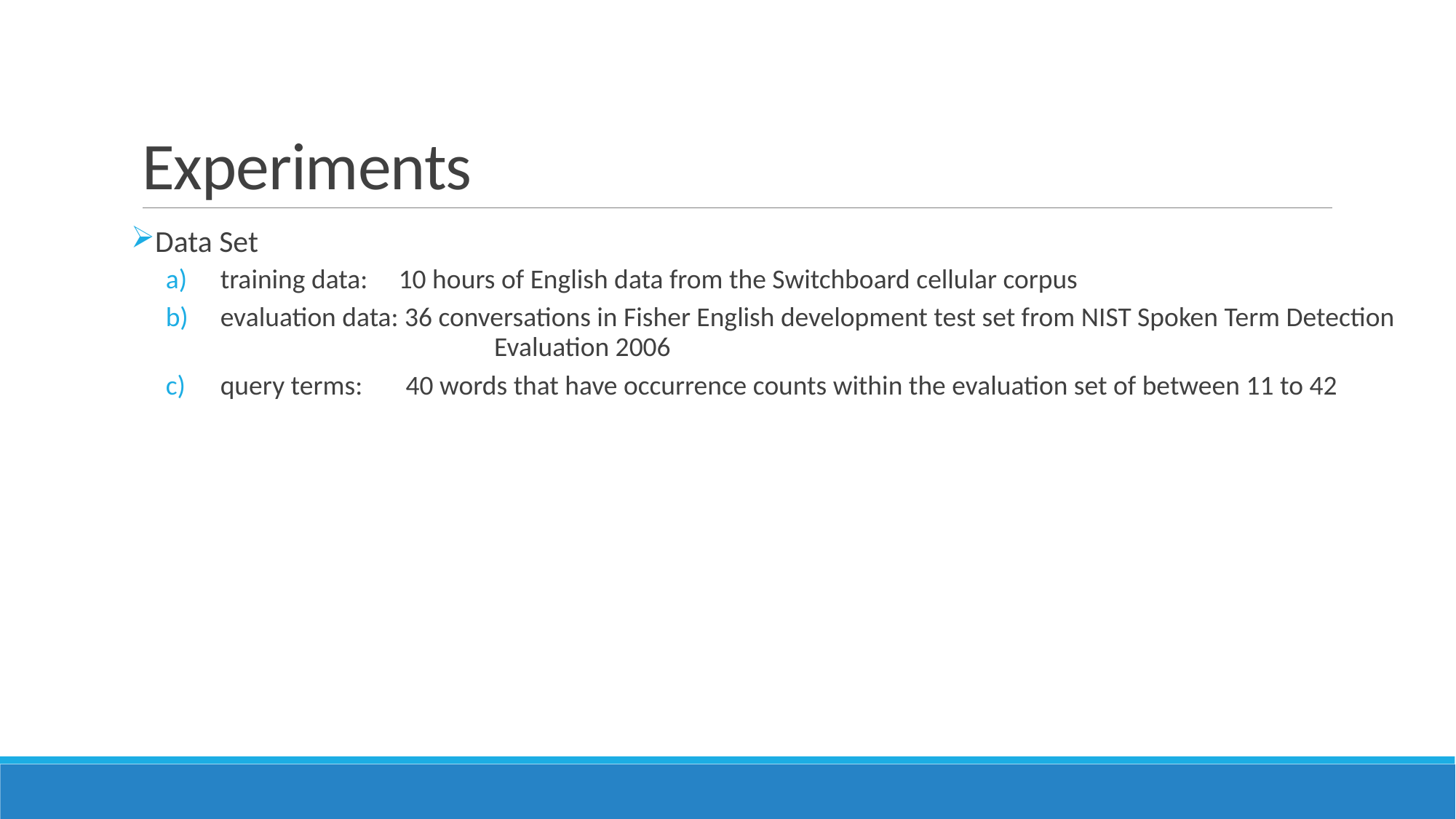

# Experiments
Data Set
training data:     10 hours of English data from the Switchboard cellular corpus
evaluation data: 36 conversations in Fisher English development test set from NIST Spoken Term Detection 			         Evaluation 2006
query terms:       40 words that have occurrence counts within the evaluation set of between 11 to 42